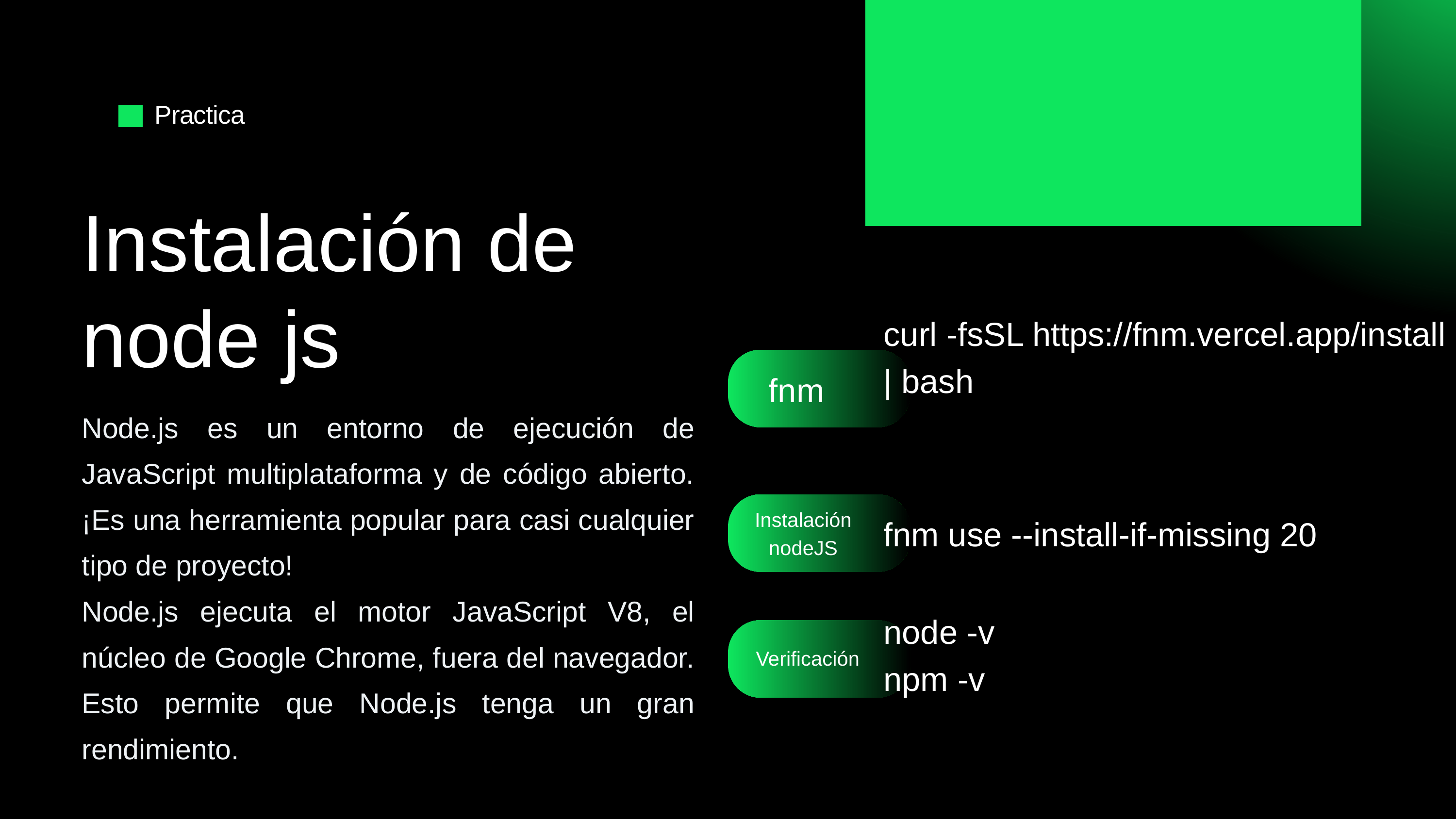

Practica

Instalación de node js
curl -fsSL https://fnm.vercel.app/install | bash

fnm
Node.js es un entorno de ejecución de JavaScript multiplataforma y de código abierto. ¡Es una herramienta popular para casi cualquier tipo de proyecto!
Node.js ejecuta el motor JavaScript V8, el núcleo de Google Chrome, fuera del navegador. Esto permite que Node.js tenga un gran rendimiento.

Instalación nodeJS
fnm use --install-if-missing 20
node -v
npm -v

Verificación